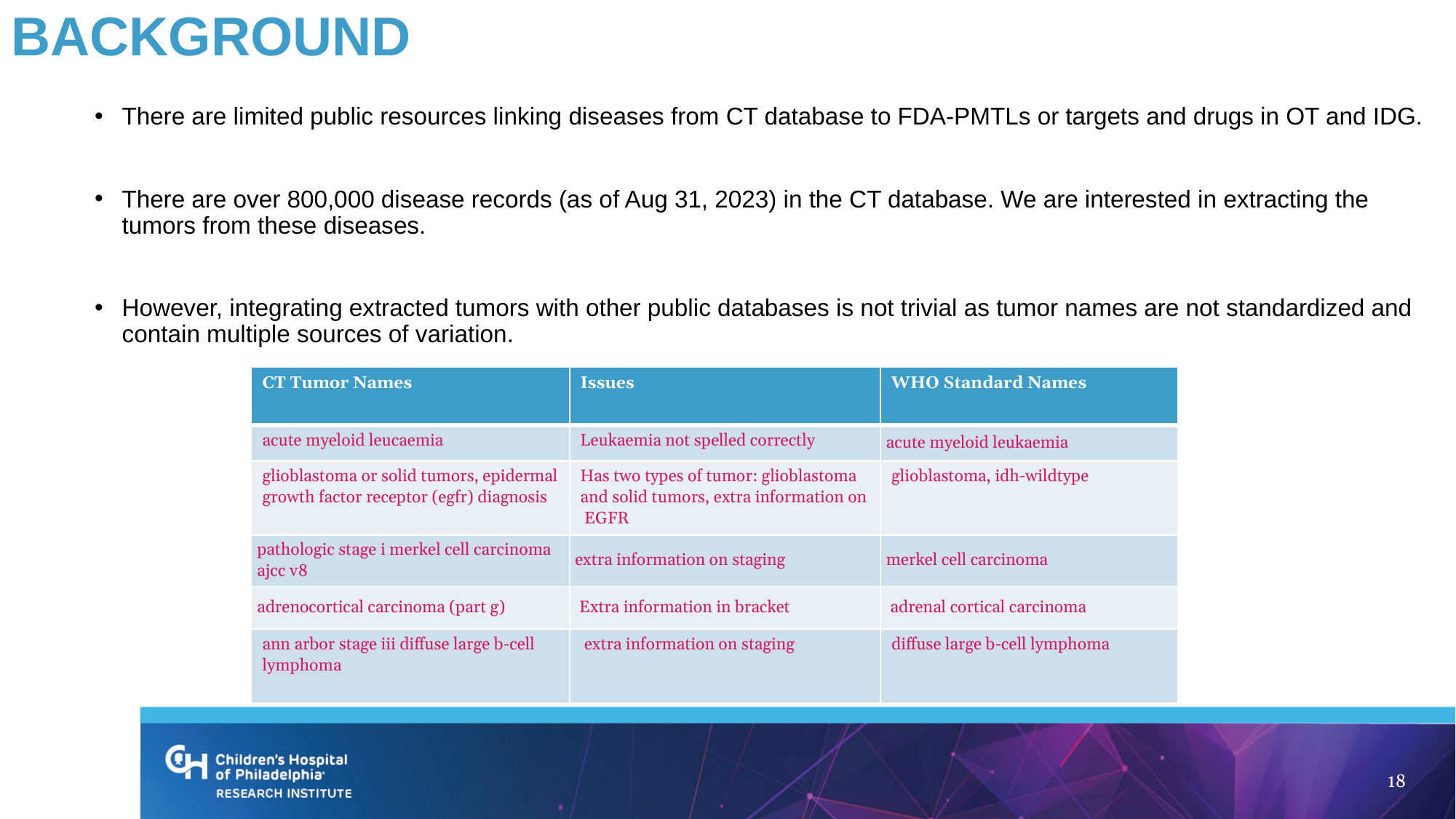

# Background
There are limited public resources linking diseases from CT database to FDA-PMTLs or targets and drugs in OT and IDG.

There are over 800,000 disease records (as of Aug 31, 2023) in the CT database. We are interested in extracting the tumors from these diseases.

However, integrating extracted tumors with other public databases is not trivial as tumor names are not standardized and contain multiple sources of variation.

| CT Tumor Names | Issues | WHO Standard Names |
| --- | --- | --- |
| acute myeloid leucaemia | Leukaemia not spelled correctly | acute myeloid leukaemia |
| glioblastoma or solid tumors, epidermal growth factor receptor (egfr) diagnosis | Has two types of tumor: glioblastoma and solid tumors, extra information on EGFR | glioblastoma, idh-wildtype |
| pathologic stage i merkel cell carcinoma ajcc v8 | extra information on staging | merkel cell carcinoma |
| adrenocortical carcinoma (part g) | Extra information in bracket | adrenal cortical carcinoma |
| ann arbor stage iii diffuse large b-cell lymphoma | extra information on staging | diffuse large b-cell lymphoma |
18